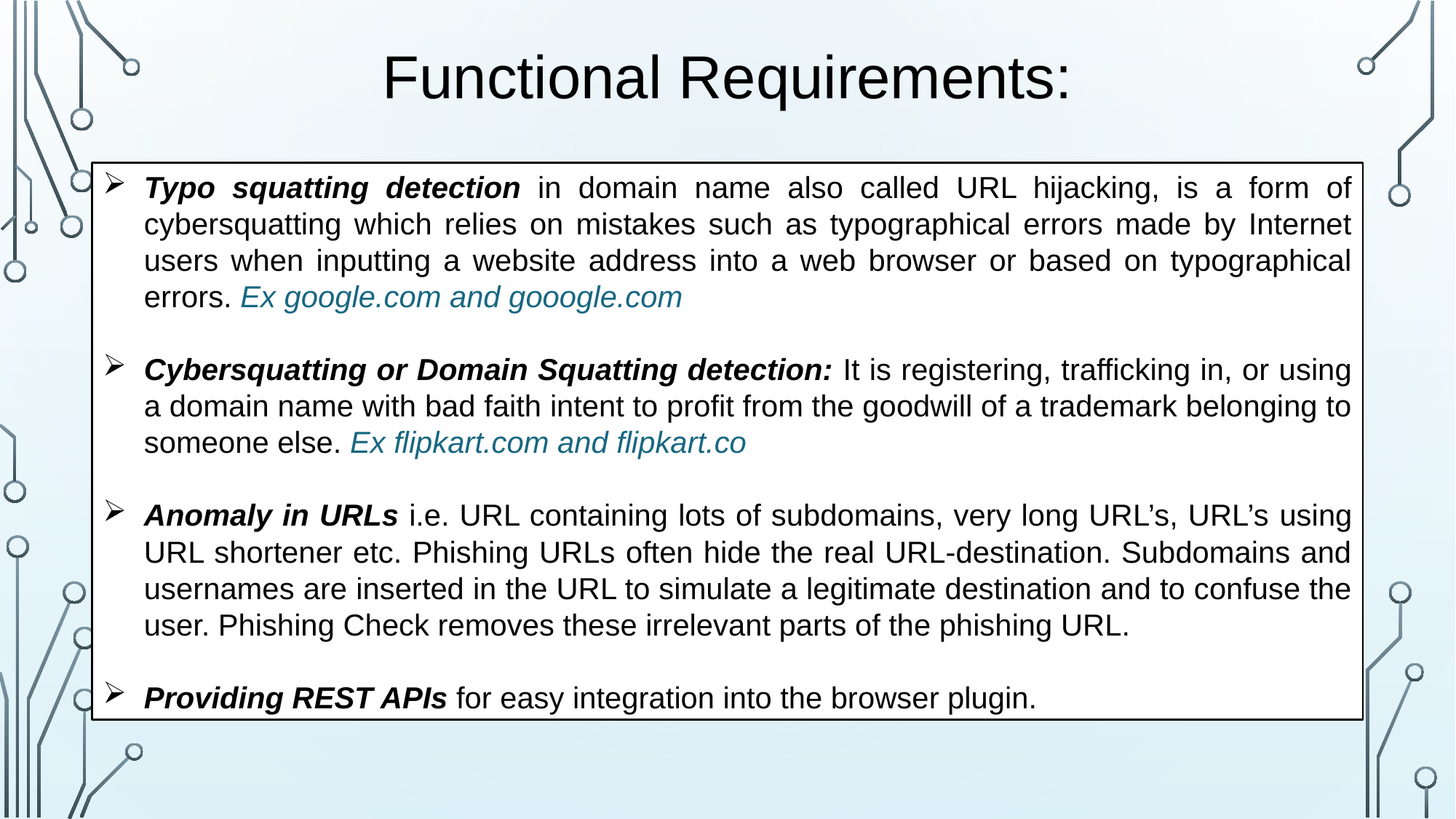

Functional Requirements:
Typo squatting detection in domain name also called URL hijacking, is a form of cybersquatting which relies on mistakes such as typographical errors made by Internet users when inputting a website address into a web browser or based on typographical errors. Ex google.com and gooogle.com

Cybersquatting or Domain Squatting detection: It is registering, trafficking in, or using a domain name with bad faith intent to profit from the goodwill of a trademark belonging to someone else. Ex flipkart.com and flipkart.co

Anomaly in URLs i.e. URL containing lots of subdomains, very long URL’s, URL’s using URL shortener etc. Phishing URLs often hide the real URL-destination. Subdomains and usernames are inserted in the URL to simulate a legitimate destination and to confuse the user. Phishing Check removes these irrelevant parts of the phishing URL.

Providing REST APIs for easy integration into the browser plugin.